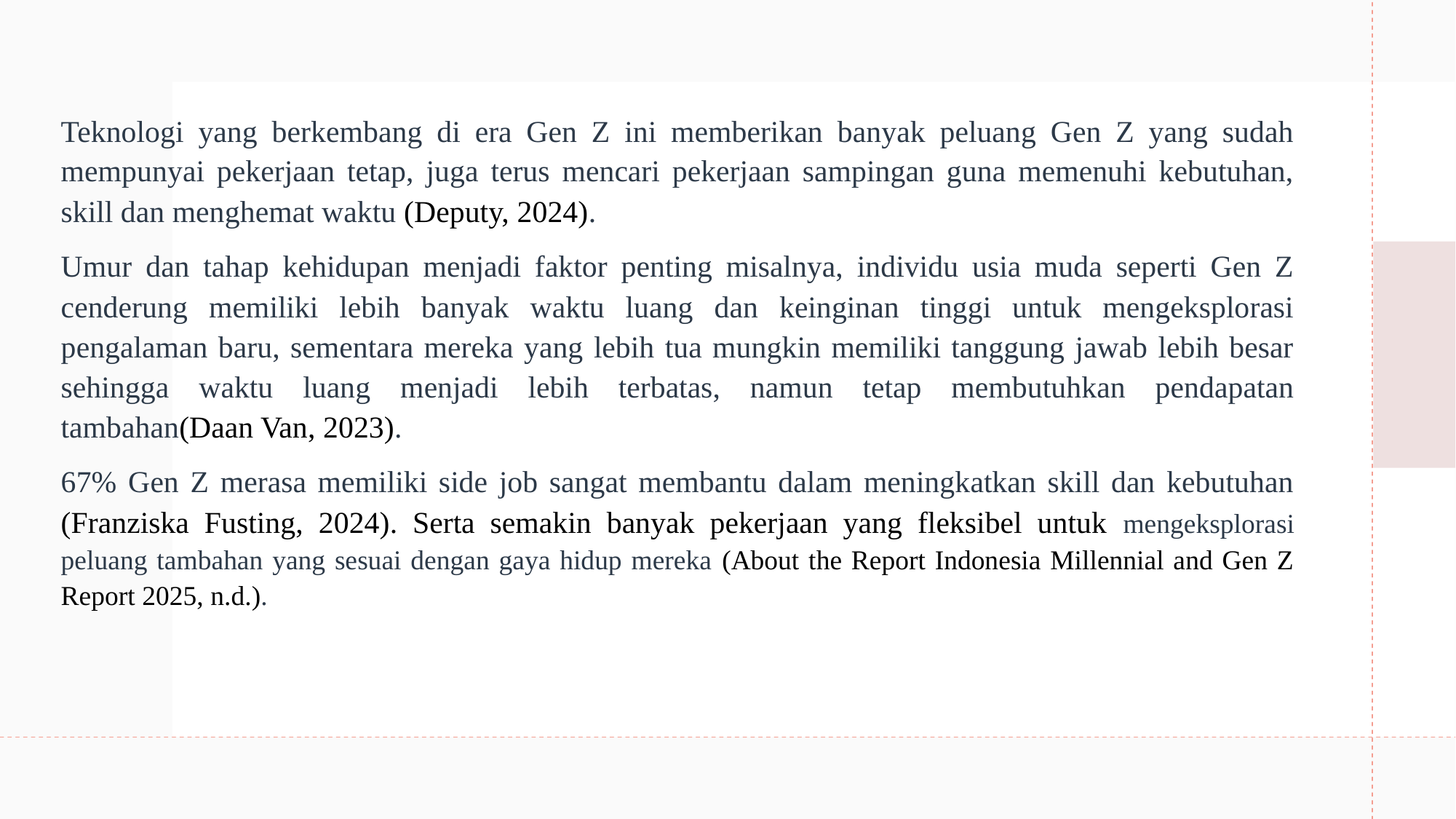

Teknologi yang berkembang di era Gen Z ini memberikan banyak peluang Gen Z yang sudah mempunyai pekerjaan tetap, juga terus mencari pekerjaan sampingan guna memenuhi kebutuhan, skill dan menghemat waktu (Deputy, 2024).
Umur dan tahap kehidupan menjadi faktor penting misalnya, individu usia muda seperti Gen Z cenderung memiliki lebih banyak waktu luang dan keinginan tinggi untuk mengeksplorasi pengalaman baru, sementara mereka yang lebih tua mungkin memiliki tanggung jawab lebih besar sehingga waktu luang menjadi lebih terbatas, namun tetap membutuhkan pendapatan tambahan(Daan Van, 2023).
67% Gen Z merasa memiliki side job sangat membantu dalam meningkatkan skill dan kebutuhan (Franziska Fusting, 2024). Serta semakin banyak pekerjaan yang fleksibel untuk mengeksplorasi peluang tambahan yang sesuai dengan gaya hidup mereka (About the Report Indonesia Millennial and Gen Z Report 2025, n.d.).